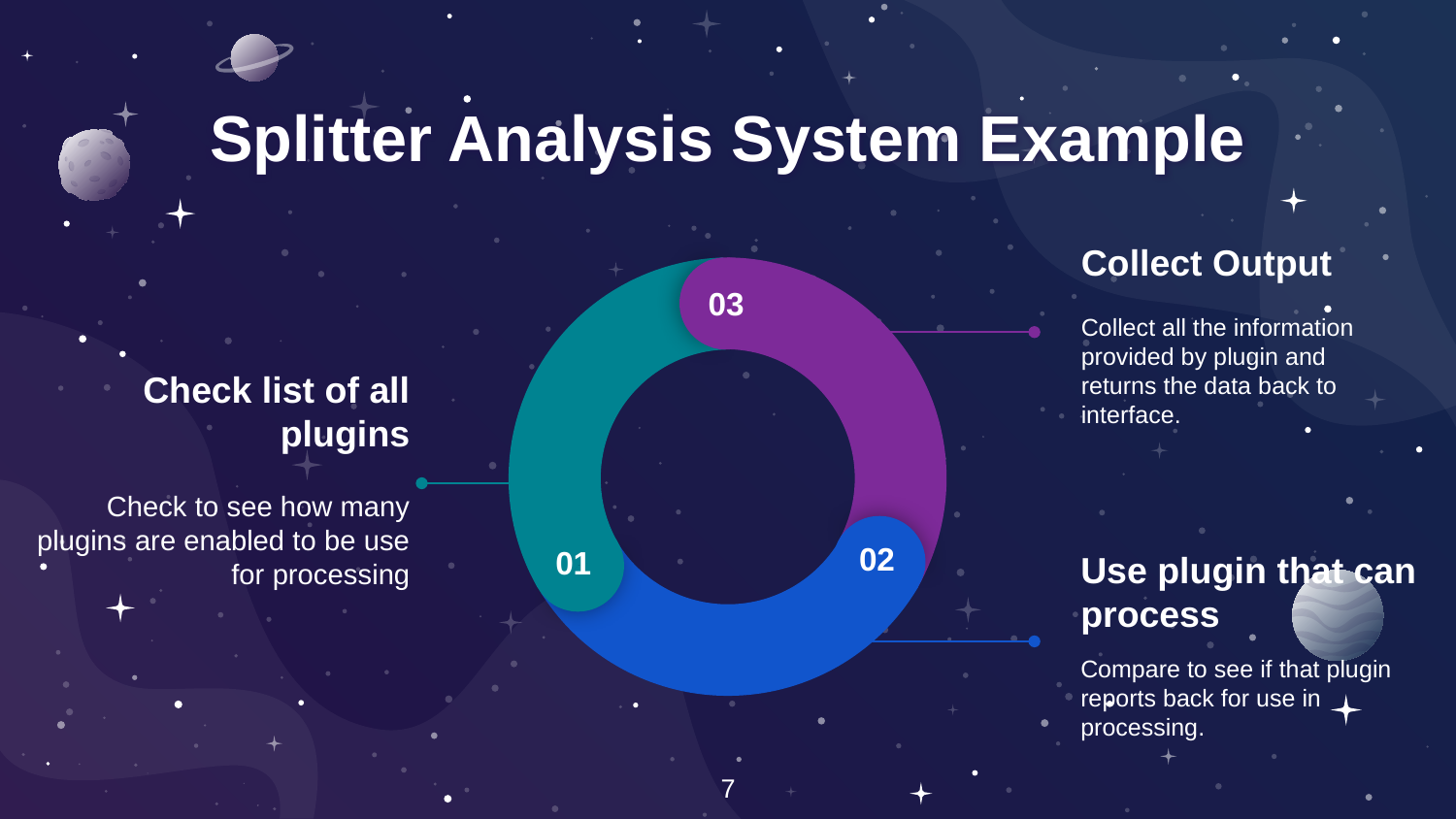

# Splitter Analysis System Example

03

02
01
Collect Output

Collect all the information provided by plugin and returns the data back to interface.
Check list of all plugins

Check to see how many plugins are enabled to be use for processing
Use plugin that can process

Compare to see if that plugin reports back for use in processing.
7